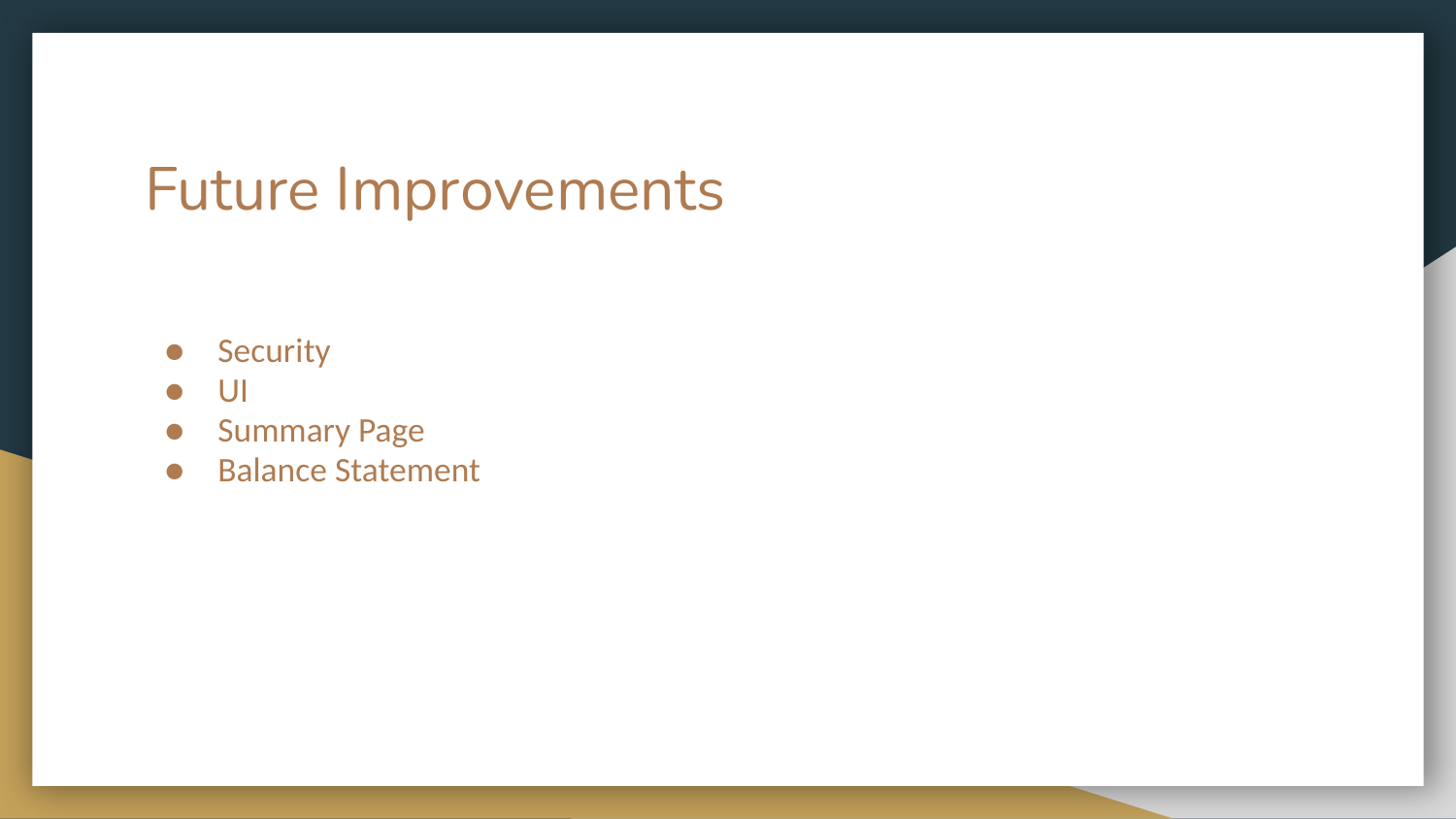

# Future Improvements
Security
UI
Summary Page
Balance Statement